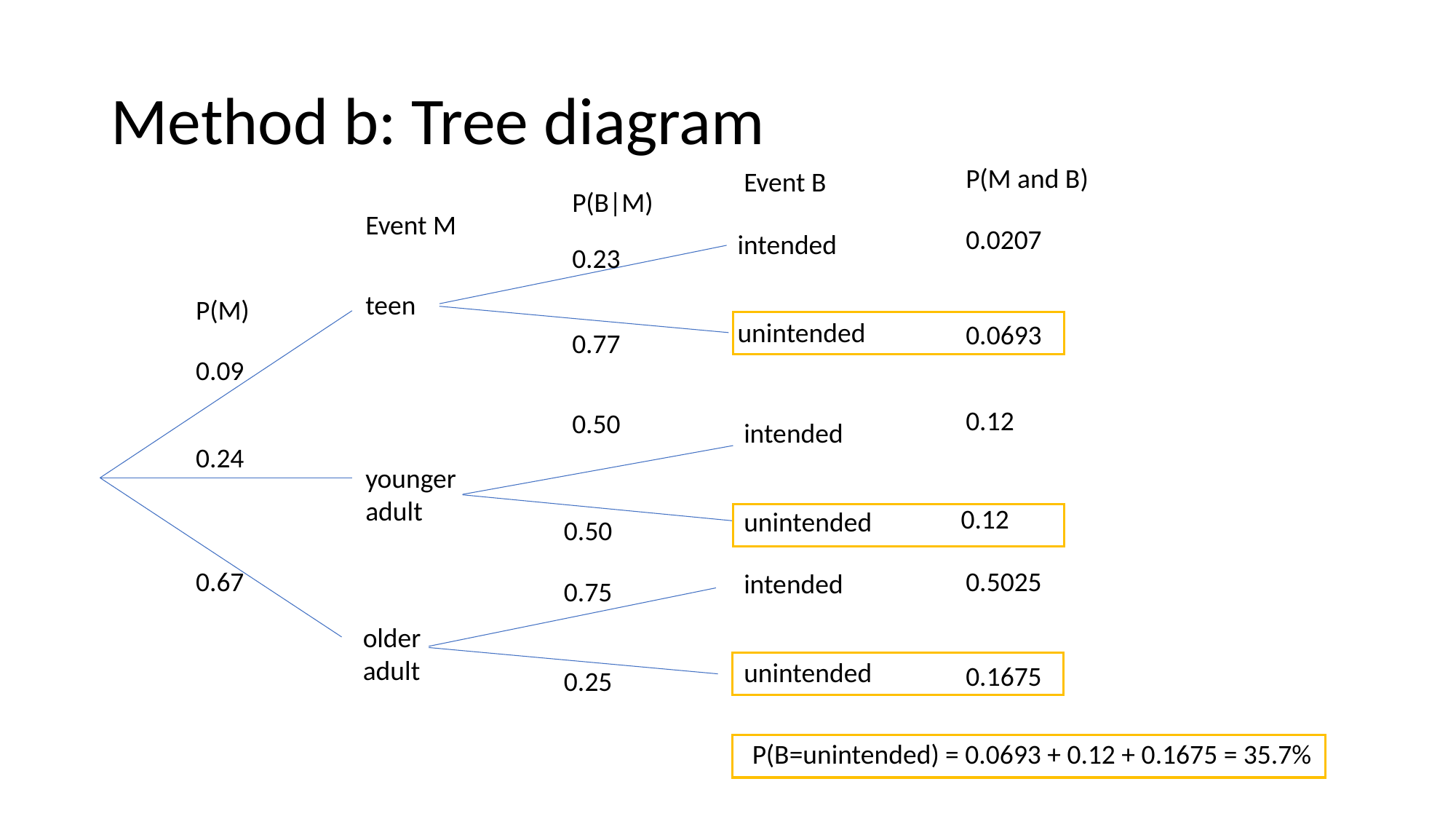

# Method b: Tree diagram
P(M and B)
Event B
P(B|M)
Event M
0.0207
intended
0.23
teen
P(M)
unintended

0.0693
0.77
0.09
0.12
0.50
intended
0.24
younger
adult
0.12
unintended

0.50
0.67
0.5025
intended
0.75
older
adult
unintended

0.1675
0.25
P(B=unintended) = 0.0693 + 0.12 + 0.1675 = 35.7%